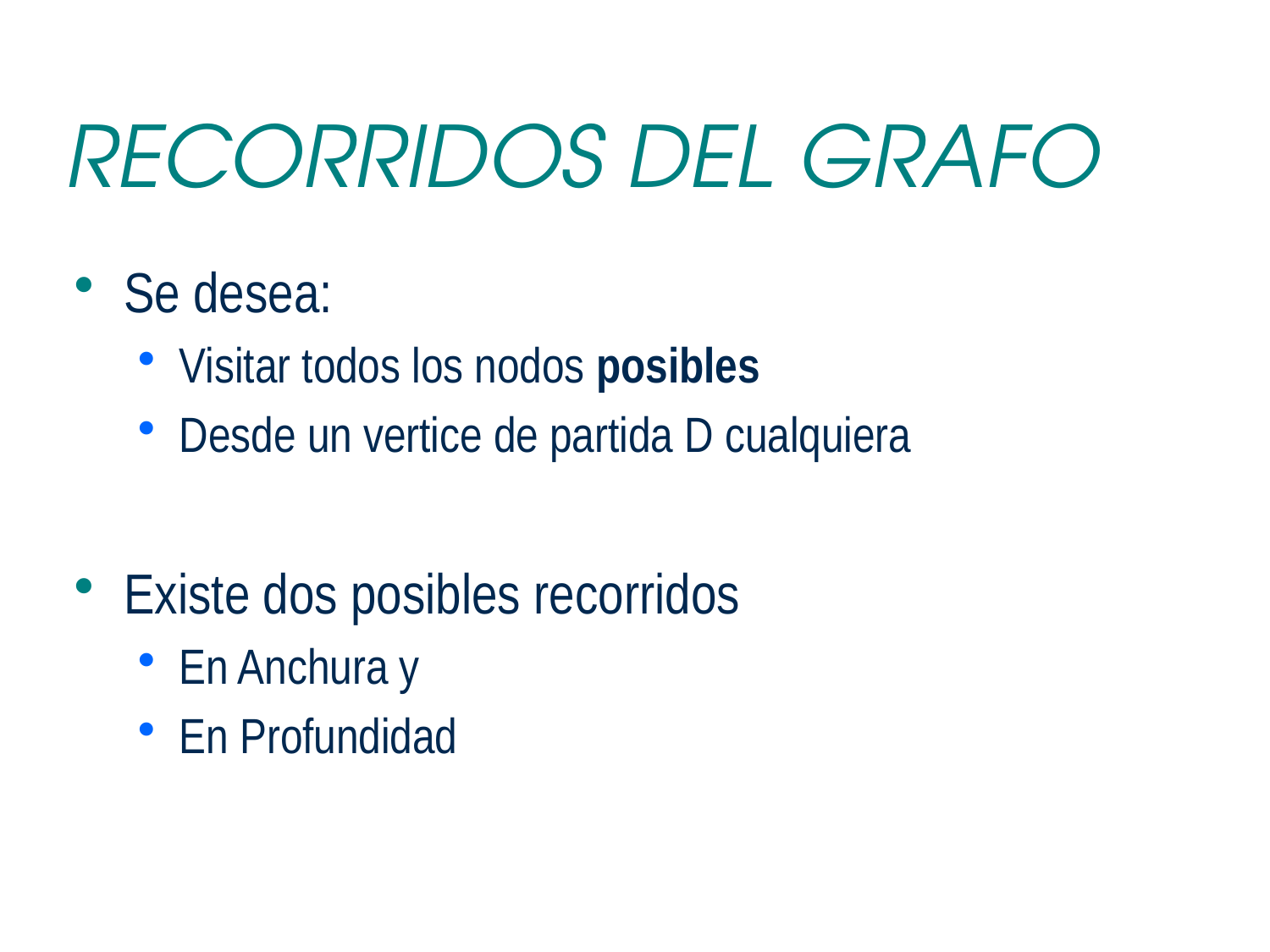

# RECORRIDOS DEL GRAFO
Se desea:
Visitar todos los nodos posibles
Desde un vertice de partida D cualquiera

Existe dos posibles recorridos
En Anchura y
En Profundidad